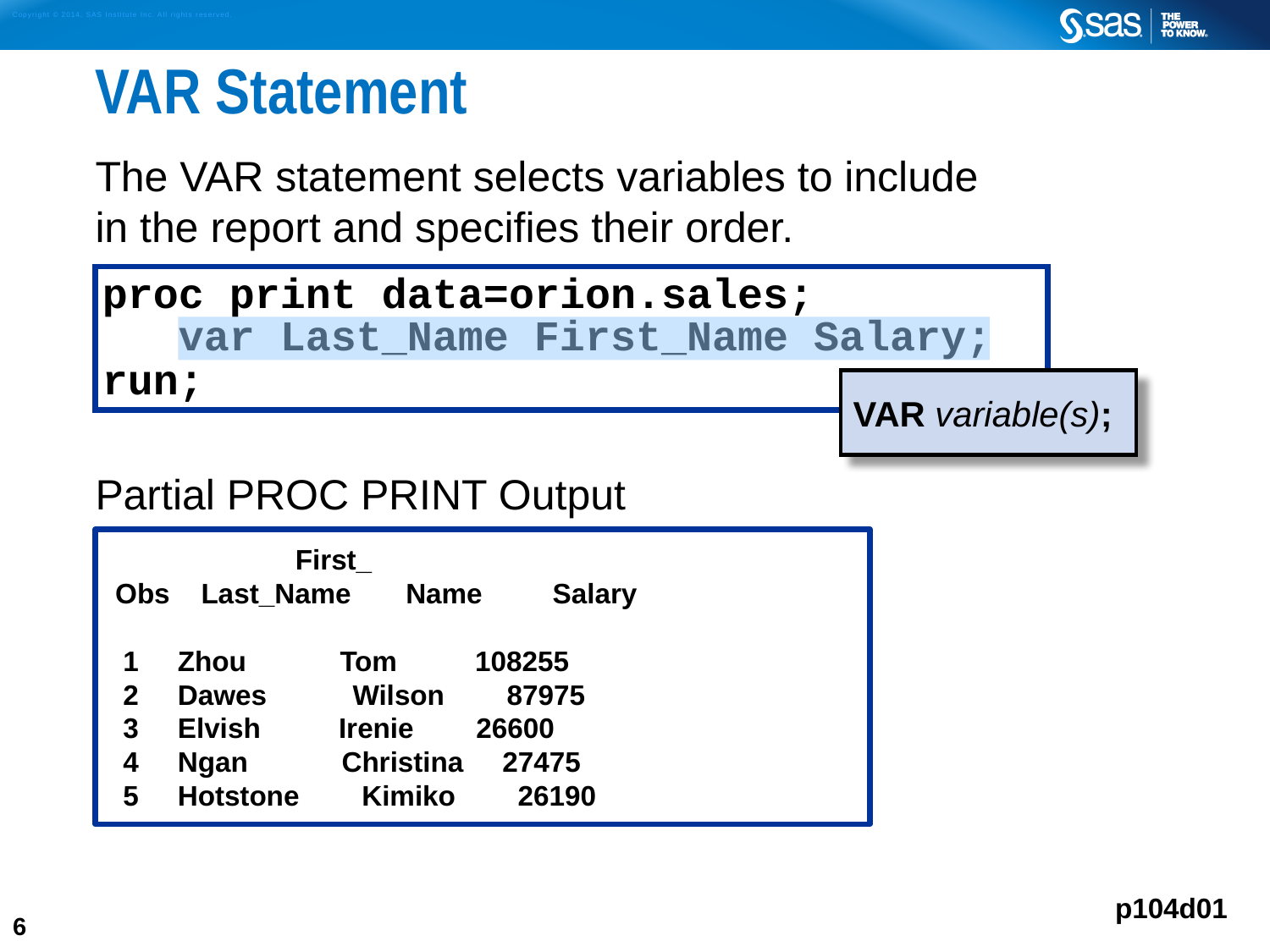

# VAR Statement
The VAR statement selects variables to include
in the report and specifies their order.

Partial PROC PRINT Output

proc print data=orion.sales;
   var Last_Name First_Name Salary;
run;

VAR variable(s);
                        First_
 Obs    Last_Name       Name         Salary

  1     Zhou            Tom          108255
  2     Dawes           Wilson        87975
  3     Elvish          Irenie        26600
  4     Ngan            Christina     27475
  5     Hotstone        Kimiko        26190
p104d01